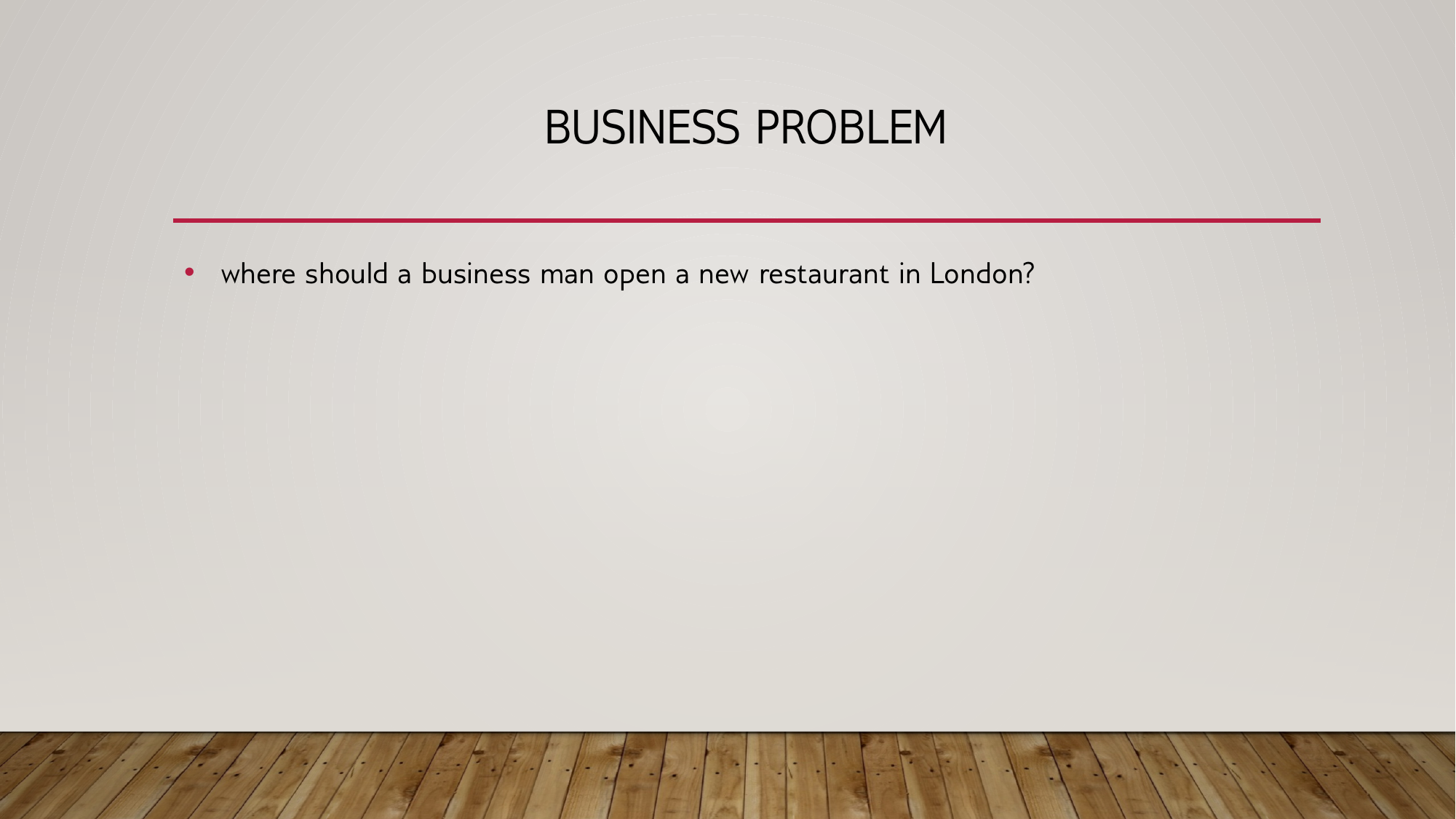

# Business problem
 where should a business man open a new restaurant in London?